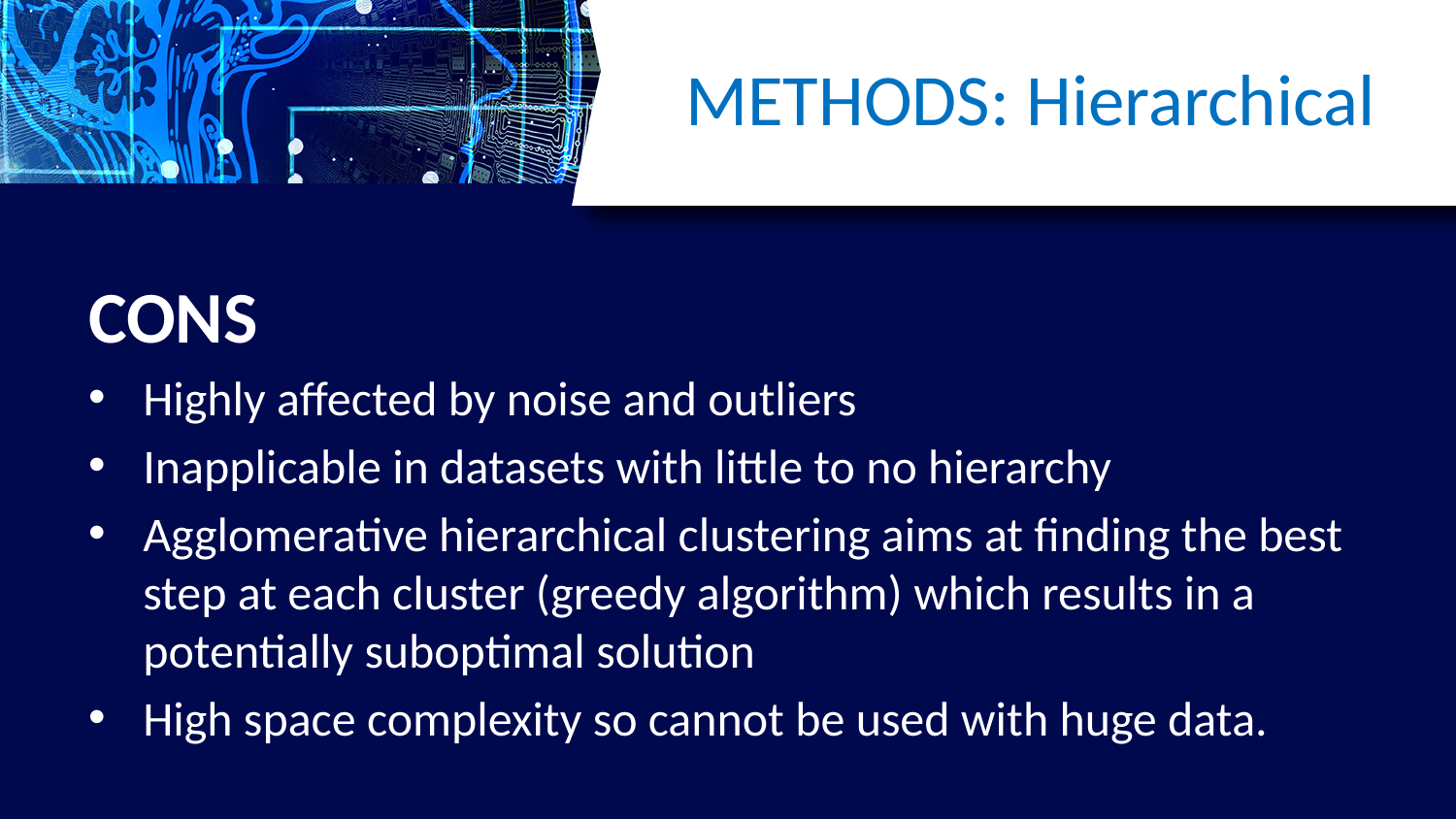

# METHODS: Hierarchical
CONS
Highly affected by noise and outliers
Inapplicable in datasets with little to no hierarchy
Agglomerative hierarchical clustering aims at finding the best step at each cluster (greedy algorithm) which results in a potentially suboptimal solution
High space complexity so cannot be used with huge data.